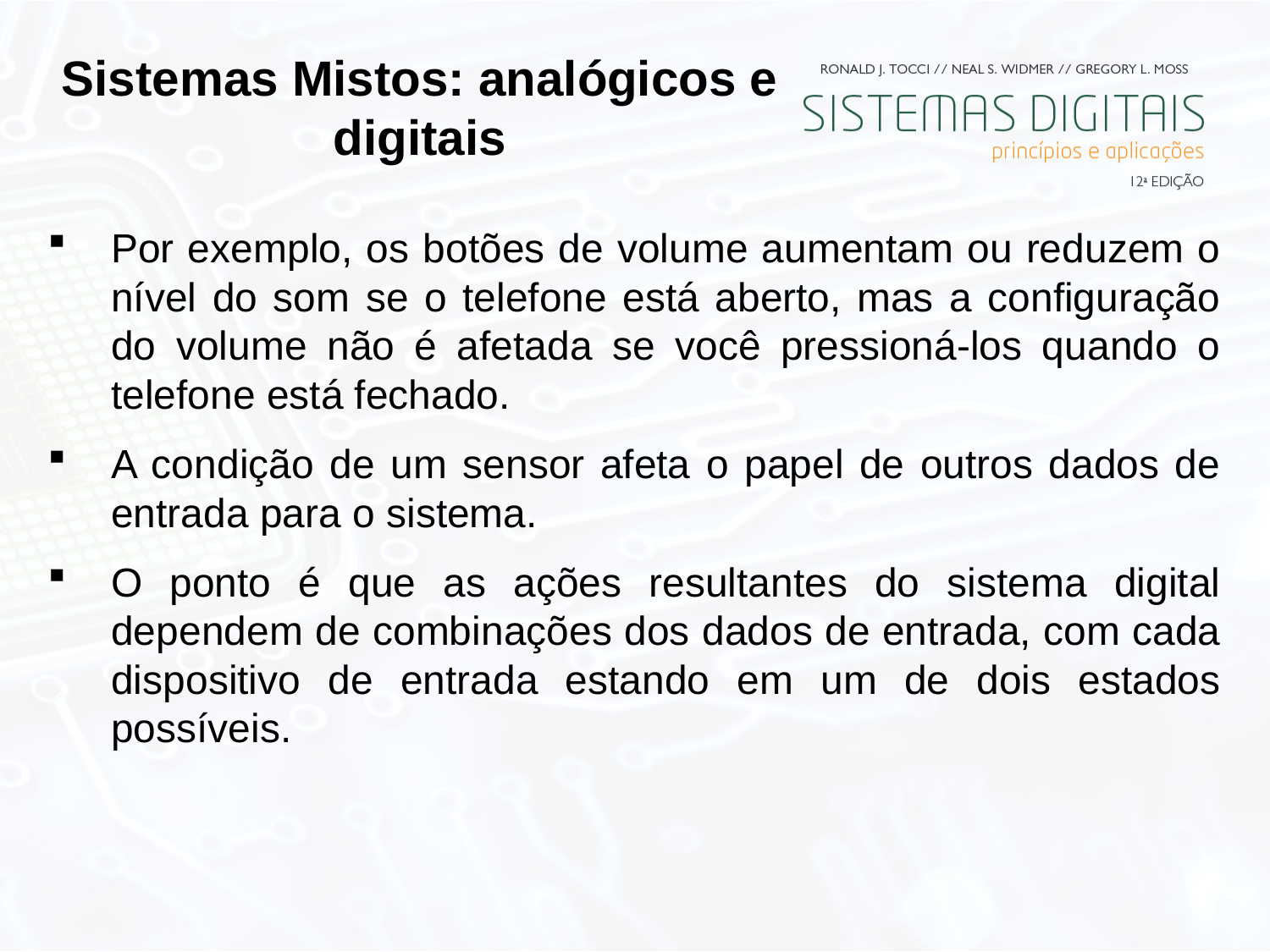

# Sistemas Mistos: analógicos e digitais
Por exemplo, os botões de volume aumentam ou reduzem o nível do som se o telefone está aberto, mas a configuração do volume não é afetada se você pressioná-los quando o telefone está fechado.
A condição de um sensor afeta o papel de outros dados de entrada para o sistema.
O ponto é que as ações resultantes do sistema digital dependem de combinações dos dados de entrada, com cada dispositivo de entrada estando em um de dois estados possíveis.